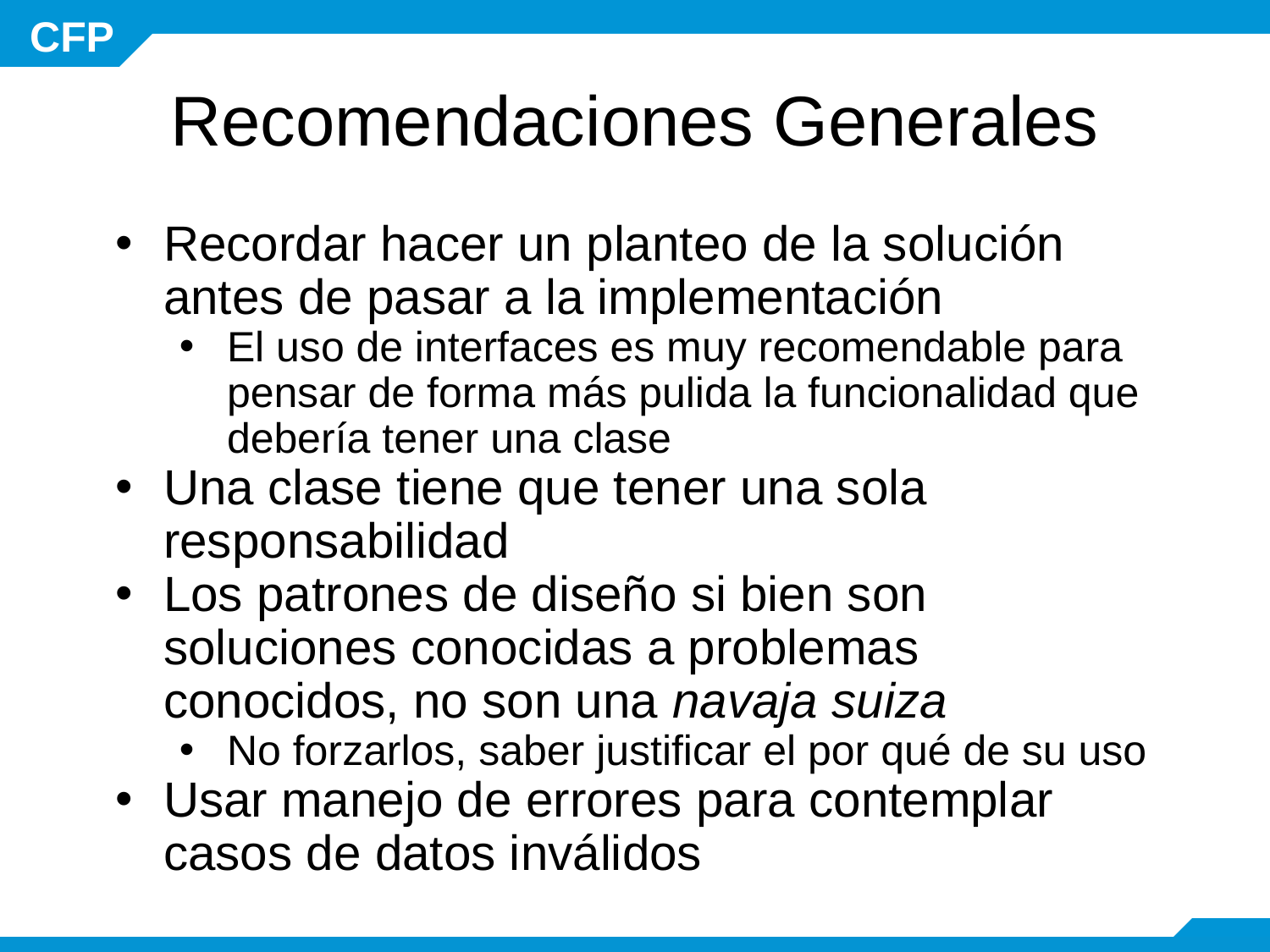

# Recomendaciones Generales
Recordar hacer un planteo de la solución antes de pasar a la implementación
El uso de interfaces es muy recomendable para pensar de forma más pulida la funcionalidad que debería tener una clase
Una clase tiene que tener una sola responsabilidad
Los patrones de diseño si bien son soluciones conocidas a problemas conocidos, no son una navaja suiza
No forzarlos, saber justificar el por qué de su uso
Usar manejo de errores para contemplar casos de datos inválidos